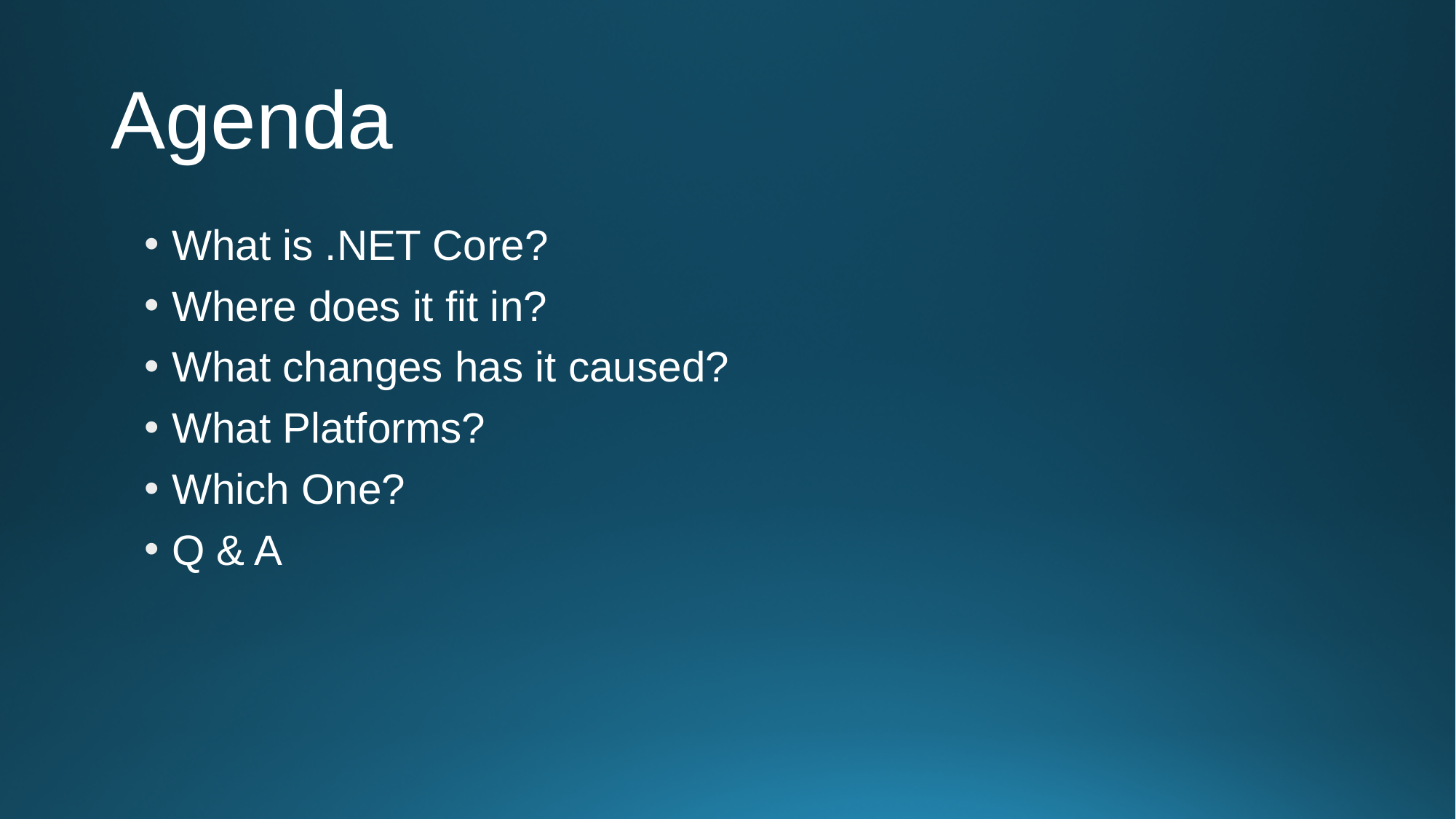

# Agenda
What is .NET Core?
Where does it fit in?
What changes has it caused?
What Platforms?
Which One?
Q & A